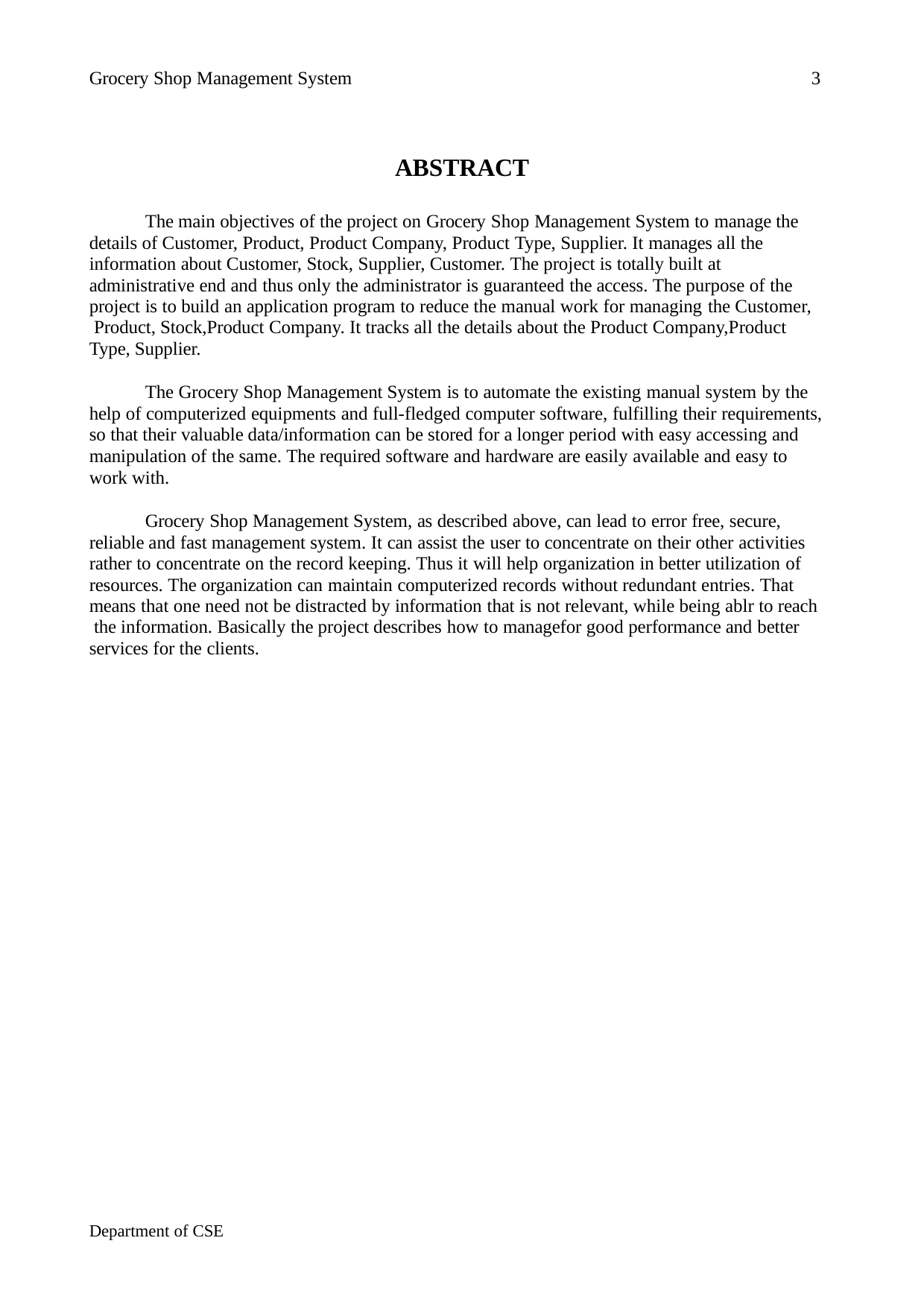

Grocery Shop Management System
3
ABSTRACT

The main objectives of the project on Grocery Shop Management System to manage the  details of Customer, Product, Product Company, Product Type, Supplier. It manages all the  information about Customer, Stock, Supplier, Customer. The project is totally built at  administrative end and thus only the administrator is guaranteed the access. The purpose of the  project is to build an application program to reduce the manual work for managing the Customer,  Product, Stock,Product Company. It tracks all the details about the Product Company,Product  Type, Supplier.

The Grocery Shop Management System is to automate the existing manual system by the  help of computerized equipments and full-fledged computer software, fulfilling their requirements,  so that their valuable data/information can be stored for a longer period with easy accessing and  manipulation of the same. The required software and hardware are easily available and easy to  work with.

Grocery Shop Management System, as described above, can lead to error free, secure,  reliable and fast management system. It can assist the user to concentrate on their other activities  rather to concentrate on the record keeping. Thus it will help organization in better utilization of  resources. The organization can maintain computerized records without redundant entries. That  means that one need not be distracted by information that is not relevant, while being ablr to reach  the information. Basically the project describes how to managefor good performance and better  services for the clients.
Department of CSE